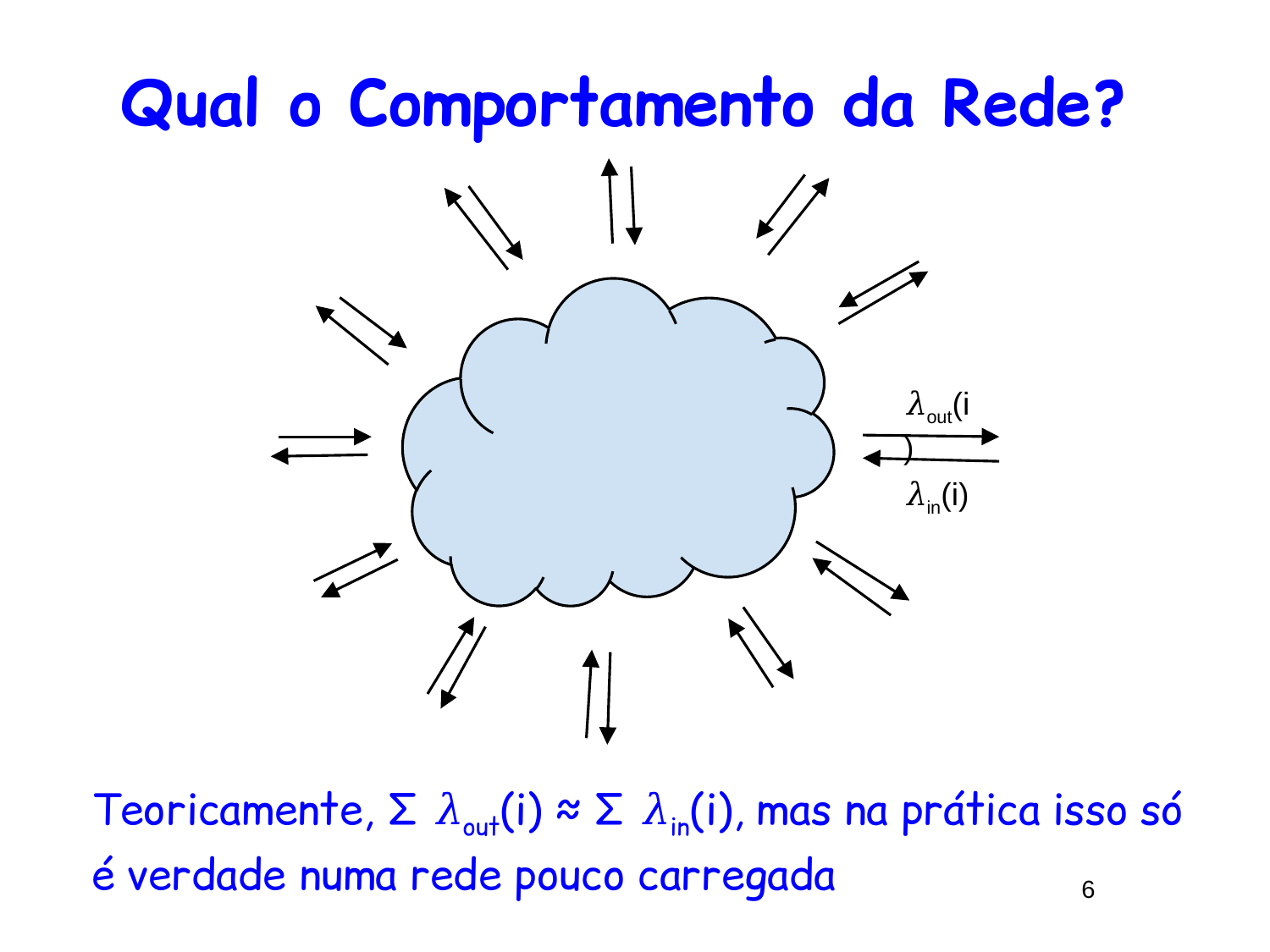

# Qual o Comportamento da Rede?

𝜆out(i)
𝜆in(i)
Teoricamente, ∑ 𝜆out(i) ≈ ∑ 𝜆in(i), mas na prática isso só é verdade numa rede pouco carregada
6